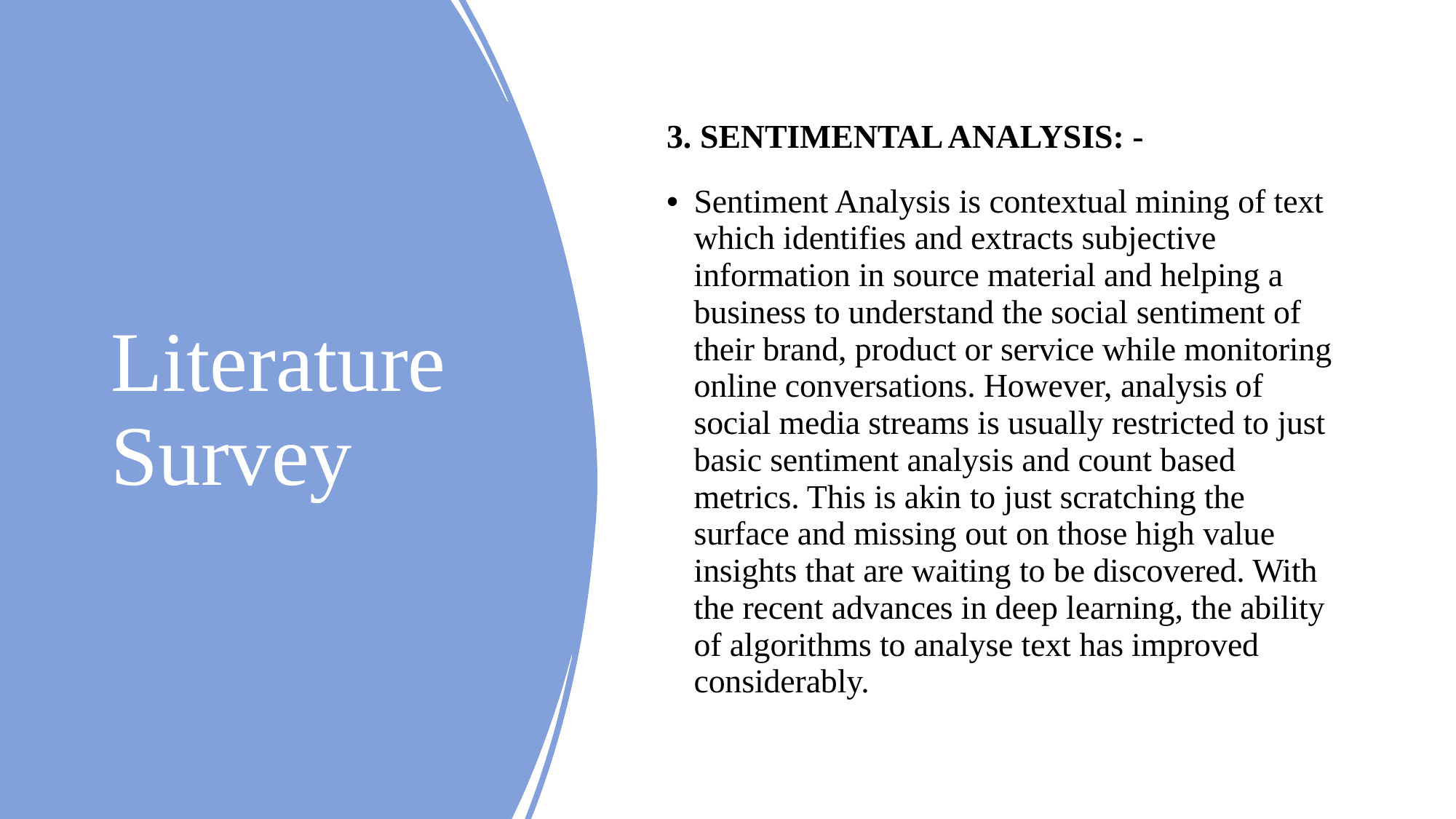

Literature Survey
3. SENTIMENTAL ANALYSIS: -
Sentiment Analysis is contextual mining of text which identifies and extracts subjective information in source material and helping a business to understand the social sentiment of their brand, product or service while monitoring online conversations. However, analysis of social media streams is usually restricted to just basic sentiment analysis and count based metrics. This is akin to just scratching the surface and missing out on those high value insights that are waiting to be discovered. With the recent advances in deep learning, the ability of algorithms to analyse text has improved considerably.